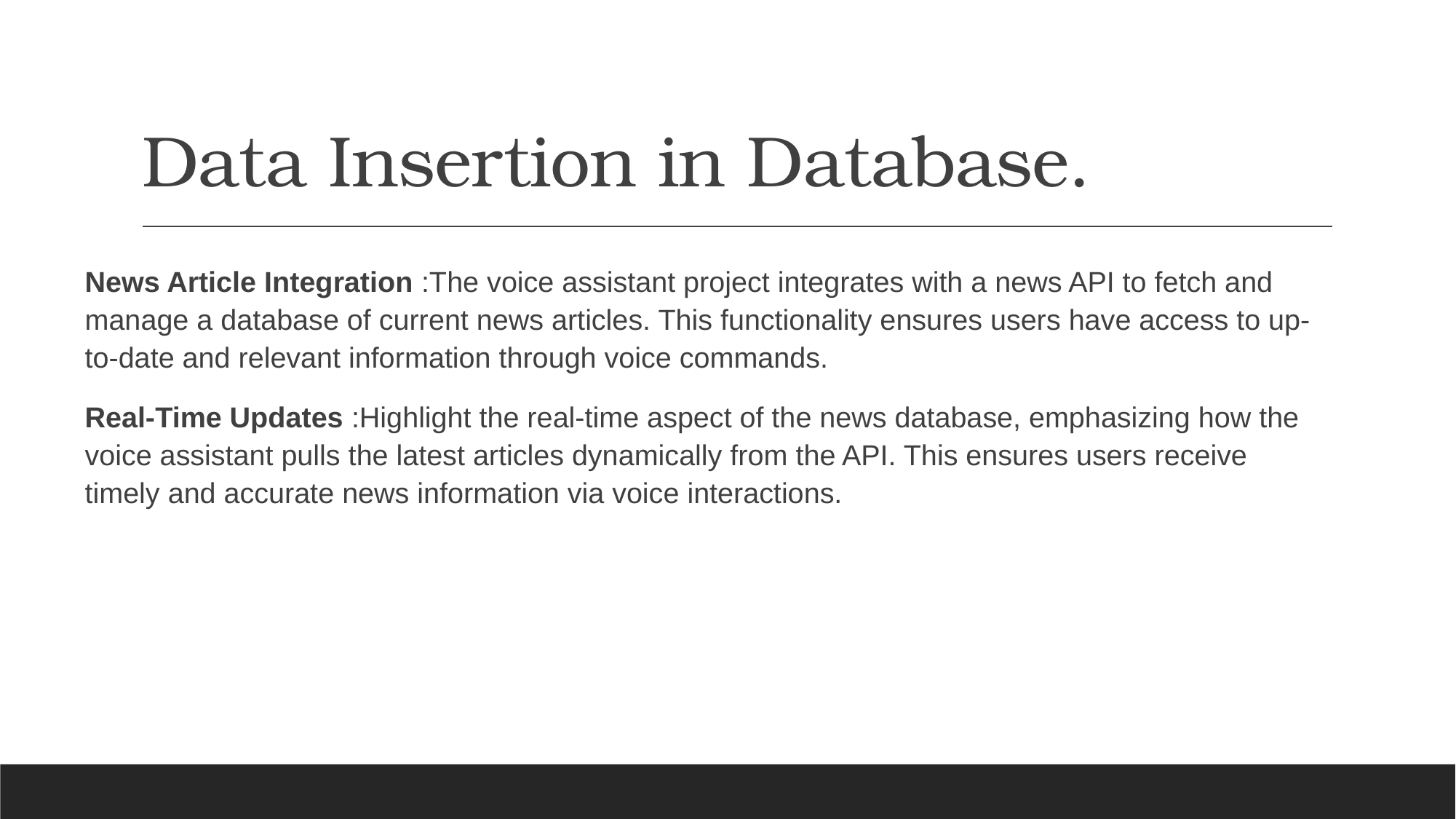

# Data Insertion in Database.
News Article Integration :The voice assistant project integrates with a news API to fetch and manage a database of current news articles. This functionality ensures users have access to up-to-date and relevant information through voice commands.
Real-Time Updates :Highlight the real-time aspect of the news database, emphasizing how the voice assistant pulls the latest articles dynamically from the API. This ensures users receive timely and accurate news information via voice interactions.